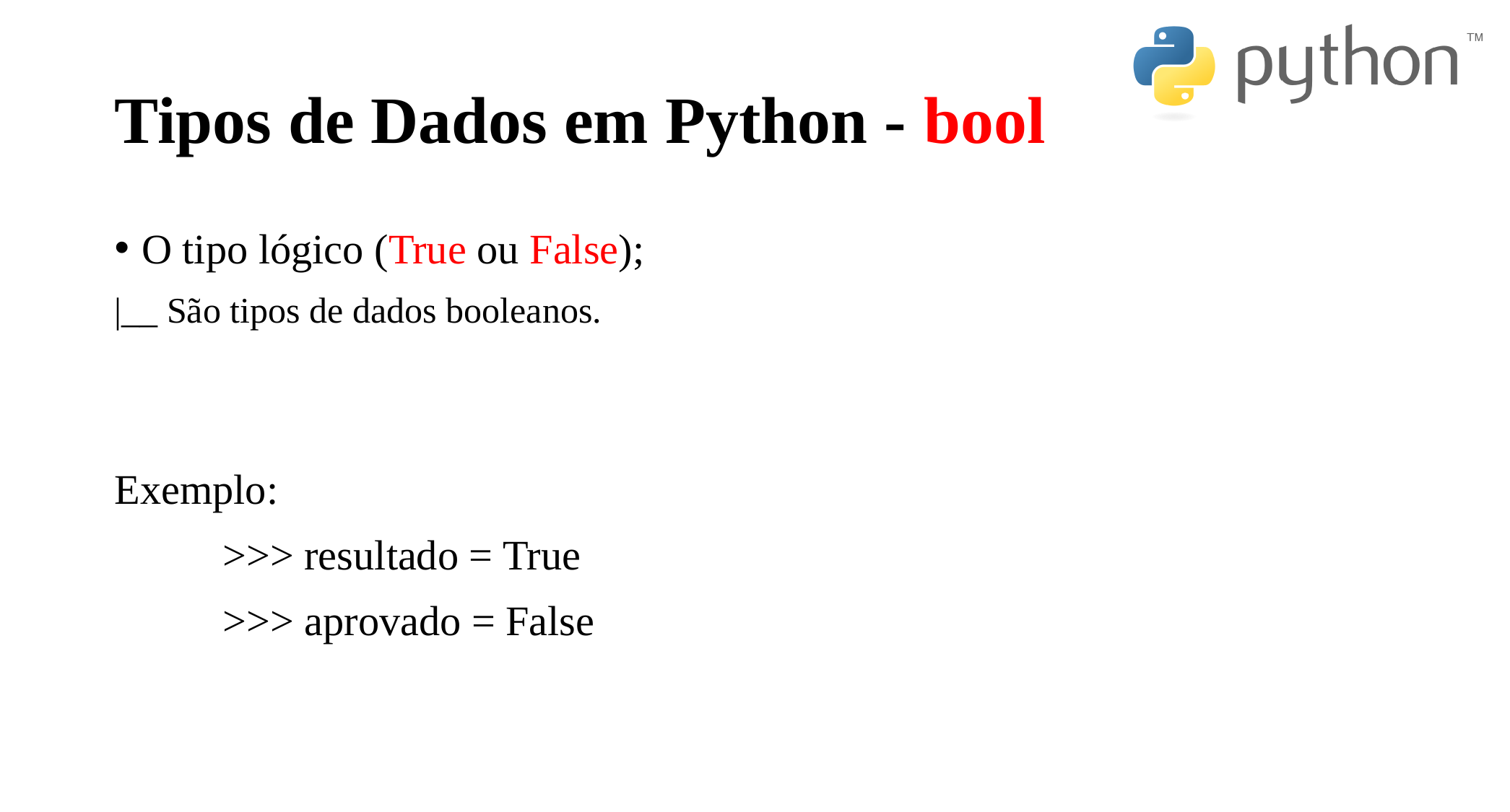

# Tipos de Dados em Python - bool
O tipo lógico (True ou False);
|__ São tipos de dados booleanos.

Exemplo:
	>>> resultado = True
	>>> aprovado = False

47